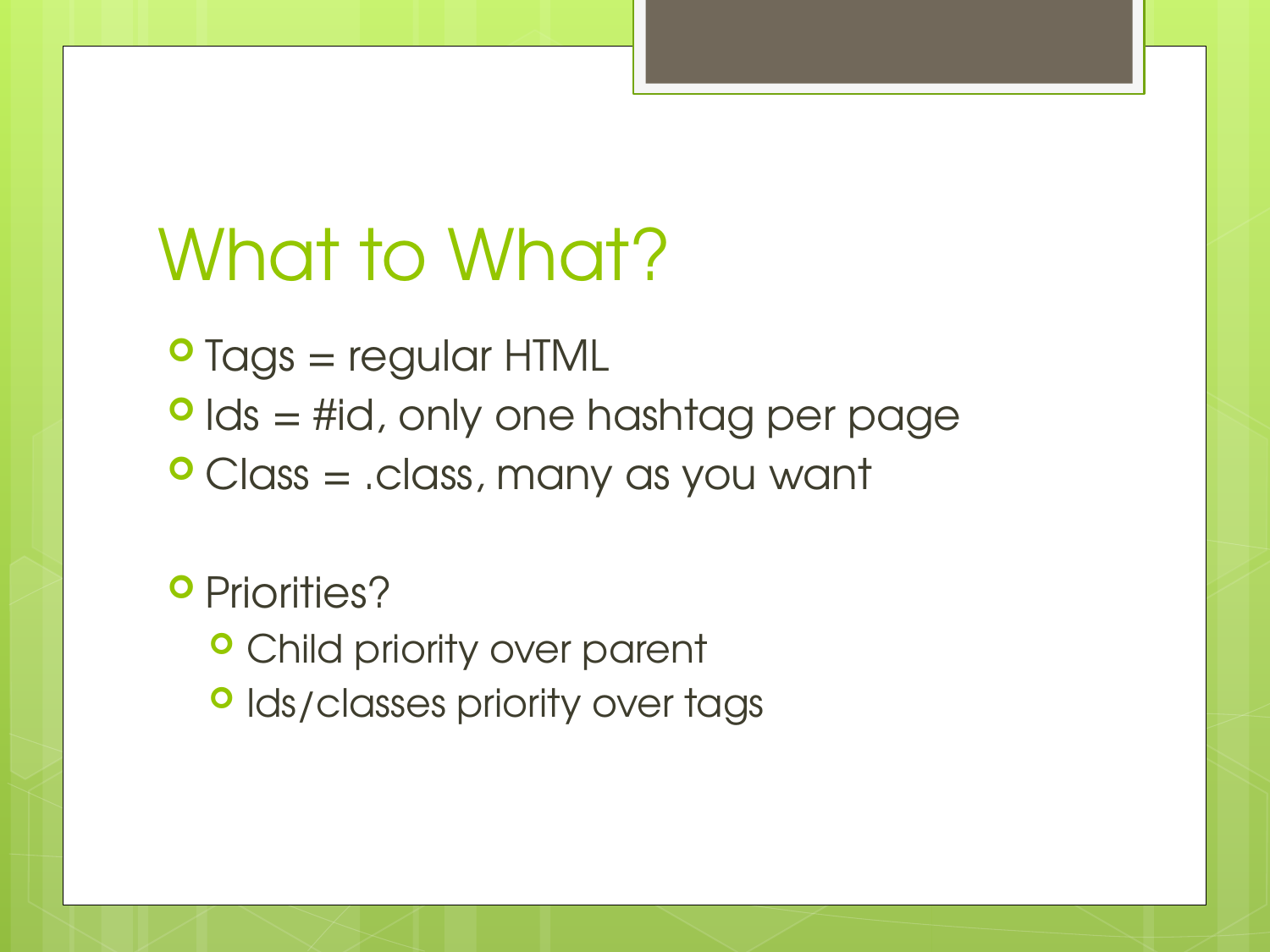

# What to What?
Tags = regular HTML
Ids = #id, only one hashtag per page
Class = .class, many as you want

Priorities?
Child priority over parent
Ids/classes priority over tags